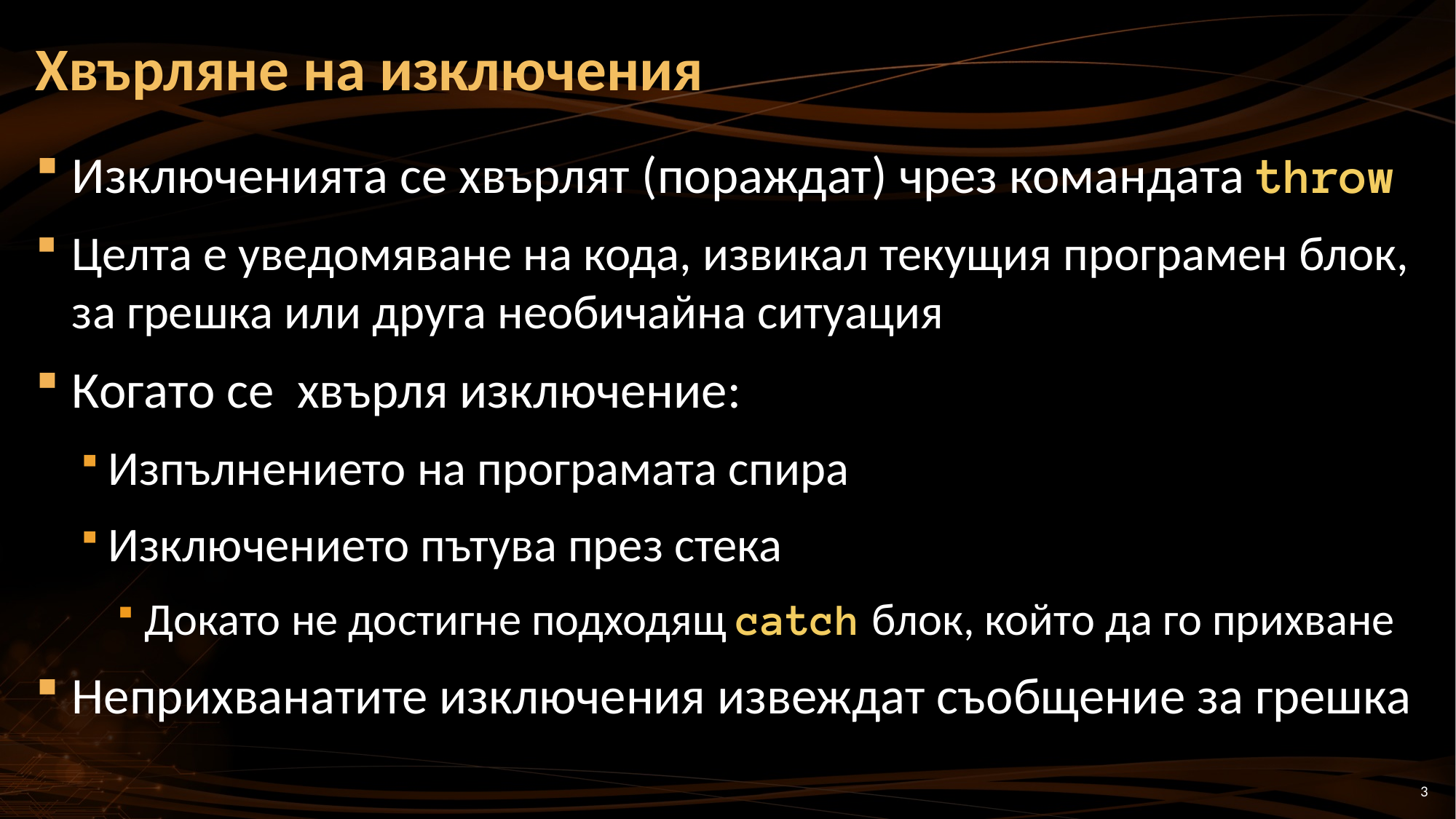

# Хвърляне на изключения
Изключенията се хвърлят (пораждат) чрез командата throw
Целта е уведомяване на кода, извикал текущия програмен блок, за грешка или друга необичайна ситуация
Когато се  хвърля изключение:
Изпълнението на програмата спира
Изключението пътува през стека
Докато не достигне подходящ catch блок, който да го прихване
Неприхванатите изключения извеждат съобщение за грешка
3